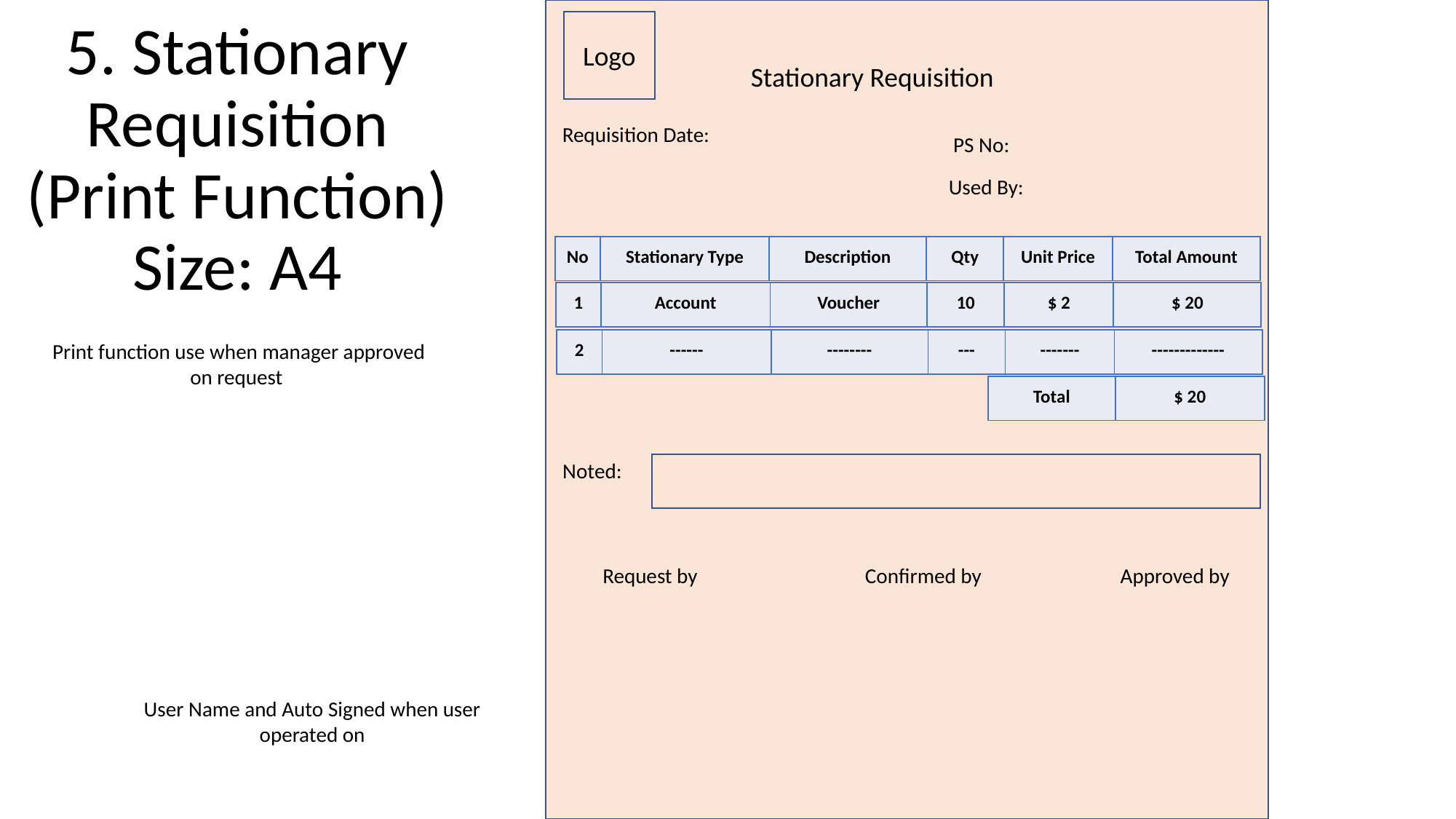

5. Stationary Requisition (Print Function)
Size: A4
Logo
Stationary Requisition
 Requisition Date:
  PS No:
 Used By:
| No | Stationary Type | Description | Qty | Unit Price | Total Amount |
| --- | --- | --- | --- | --- | --- |
| 1 | Account | Voucher | 10 | $ 2 | $ 20 |
| --- | --- | --- | --- | --- | --- |
| 2 | ------ | -------- | --- | ------- | ------------- |
| --- | --- | --- | --- | --- | --- |
Print function use when manager approved on request
| Total | $ 20 |
| --- | --- |
 Noted:

  Request by
  Confirmed by
  Approved by
User Name and Auto Signed when user operated on